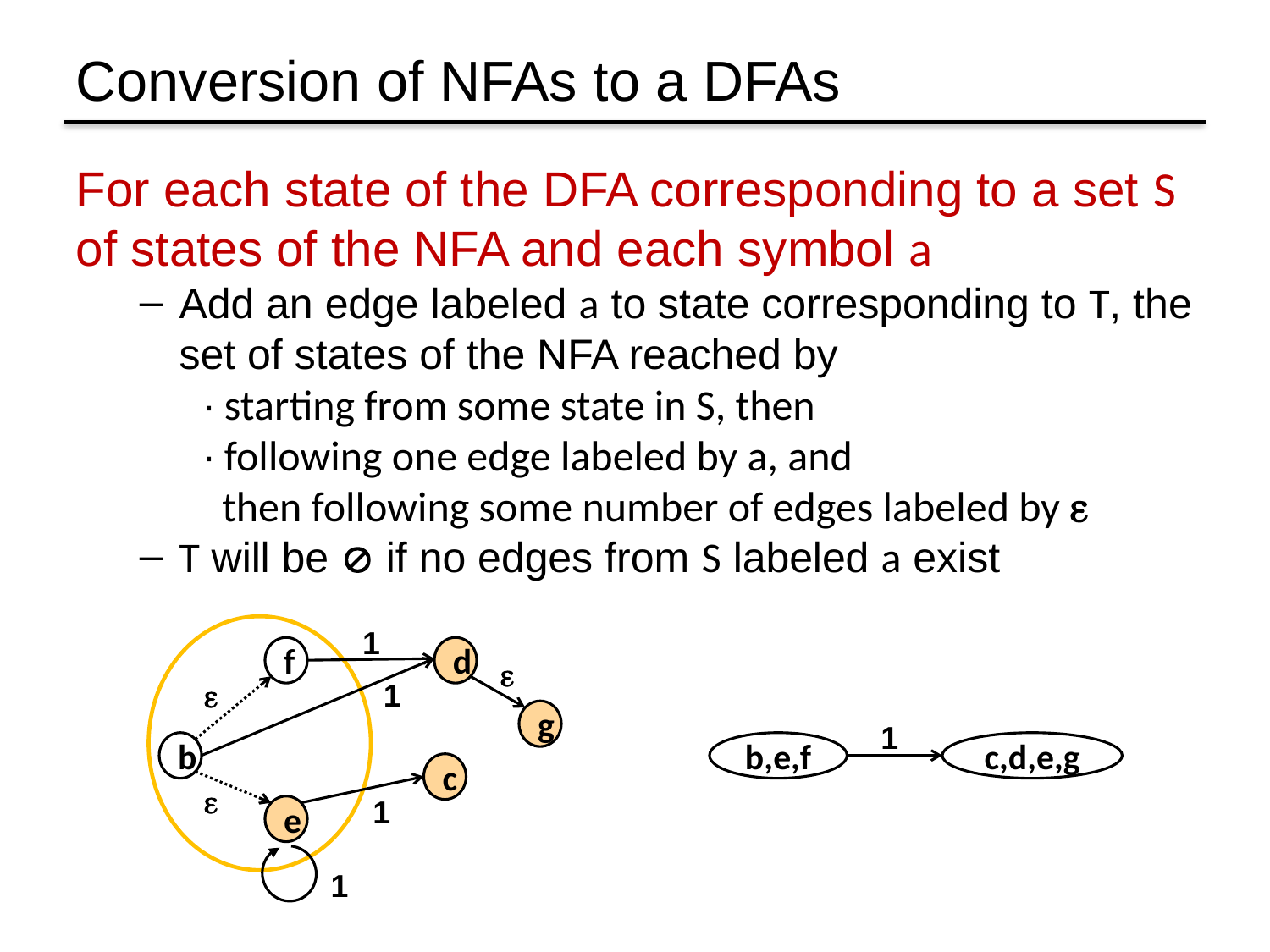

# Conversion of NFAs to a DFAs
For each state of the DFA corresponding to a set S of states of the NFA and each symbol a
Add an edge labeled a to state corresponding to T, the set of states of the NFA reached by
∙ starting from some state in S, then
∙ following one edge labeled by a, and
  then following some number of edges labeled by ɛ
T will be ∅ if no edges from S labeled a exist

1
f
d
ɛ
g
b
c
ɛ
e
ɛ
1
1
b,e,f
c,d,e,g
1

1